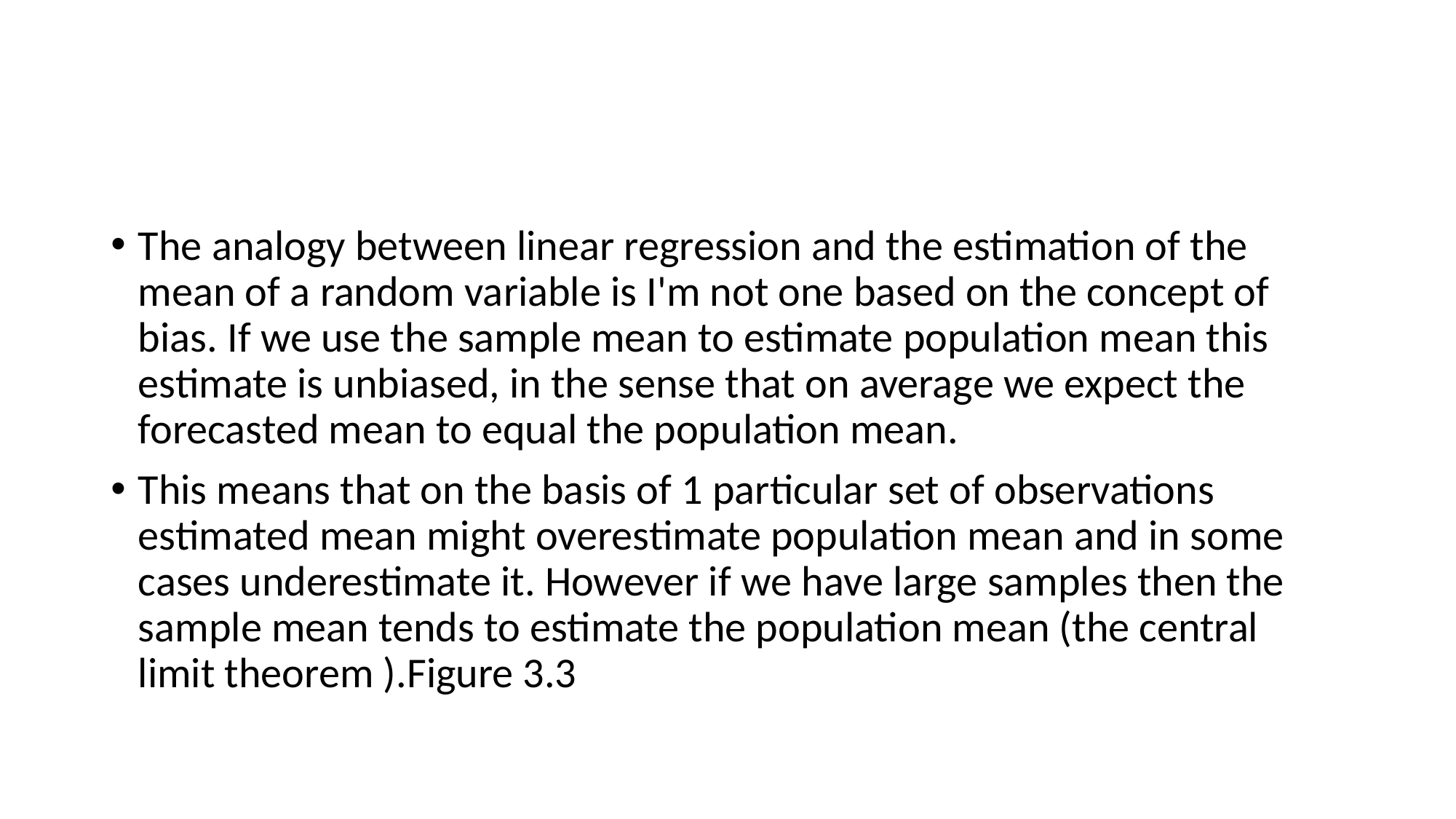

#
The analogy between linear regression and the estimation of the mean of a random variable is I'm not one based on the concept of bias. If we use the sample mean to estimate population mean this estimate is unbiased, in the sense that on average we expect the forecasted mean to equal the population mean.
This means that on the basis of 1 particular set of observations estimated mean might overestimate population mean and in some cases underestimate it. However if we have large samples then the sample mean tends to estimate the population mean (the central limit theorem ).Figure 3.3